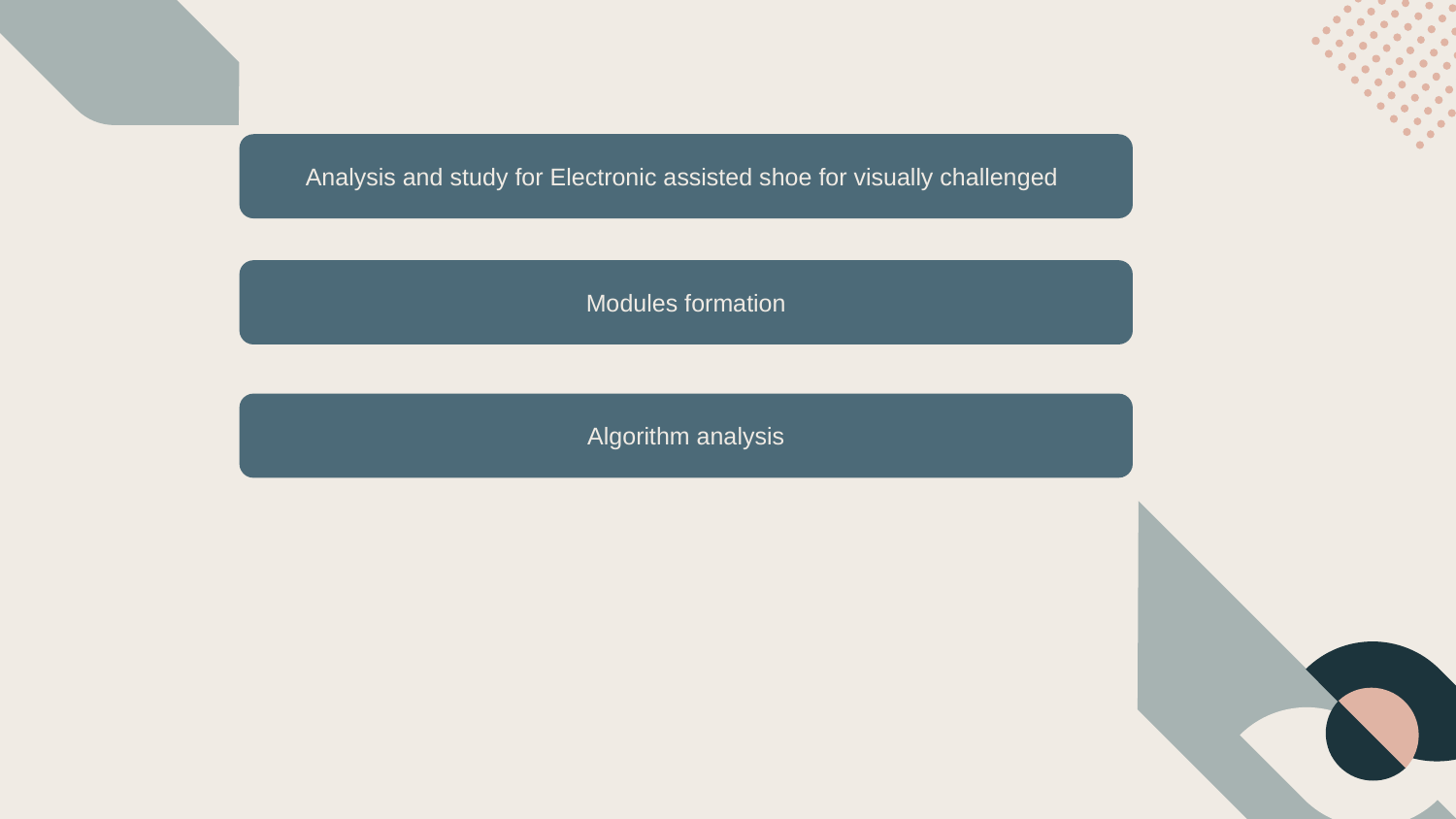

Analysis and study for Electronic assisted shoe for visually challenged
Modules formation
Algorithm analysis